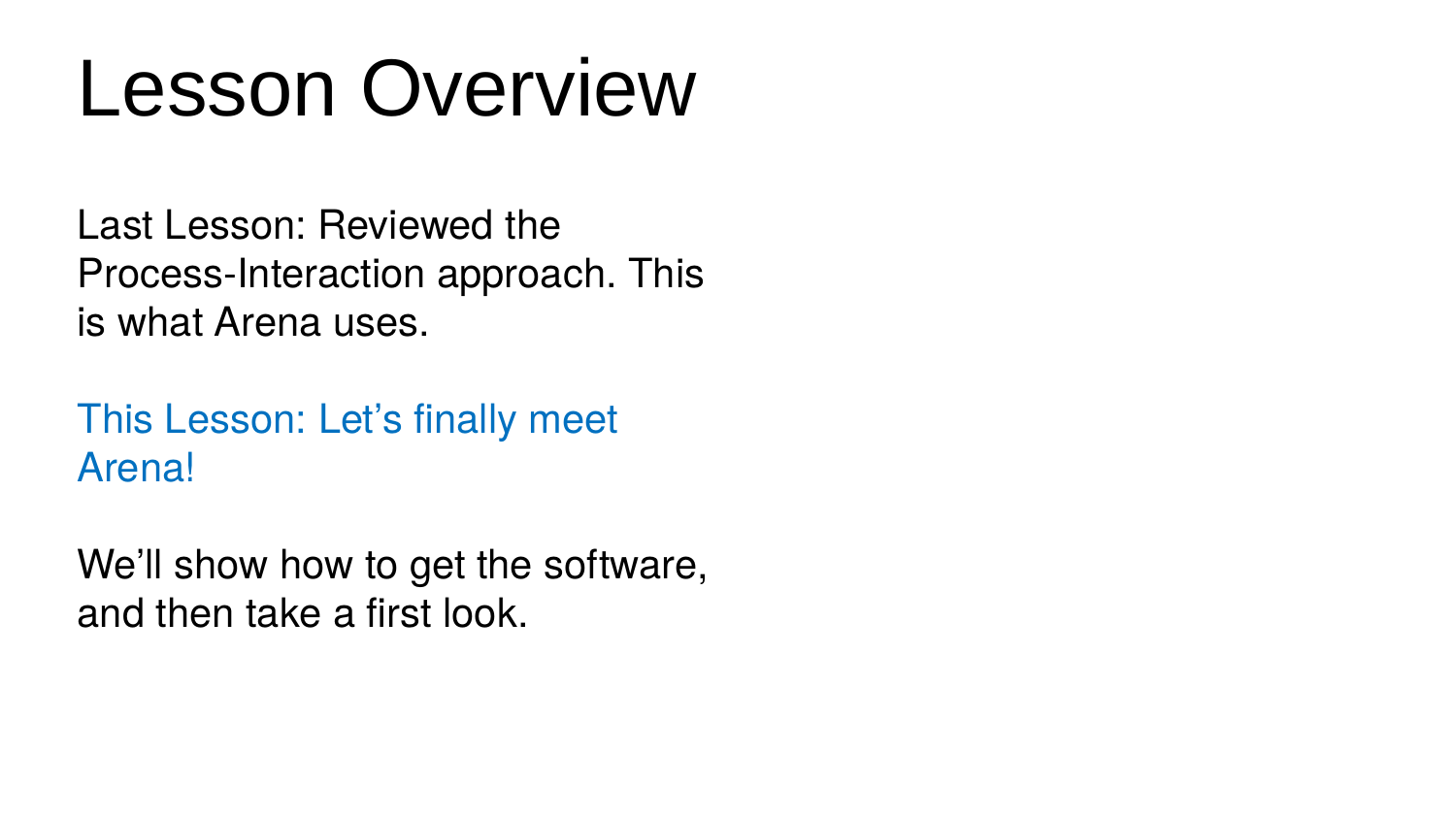

Lesson Overview

Last Lesson: Reviewed the Process-Interaction approach. This is what Arena uses.

This Lesson: Let’s finally meet Arena!

We’ll show how to get the software, and then take a first look.